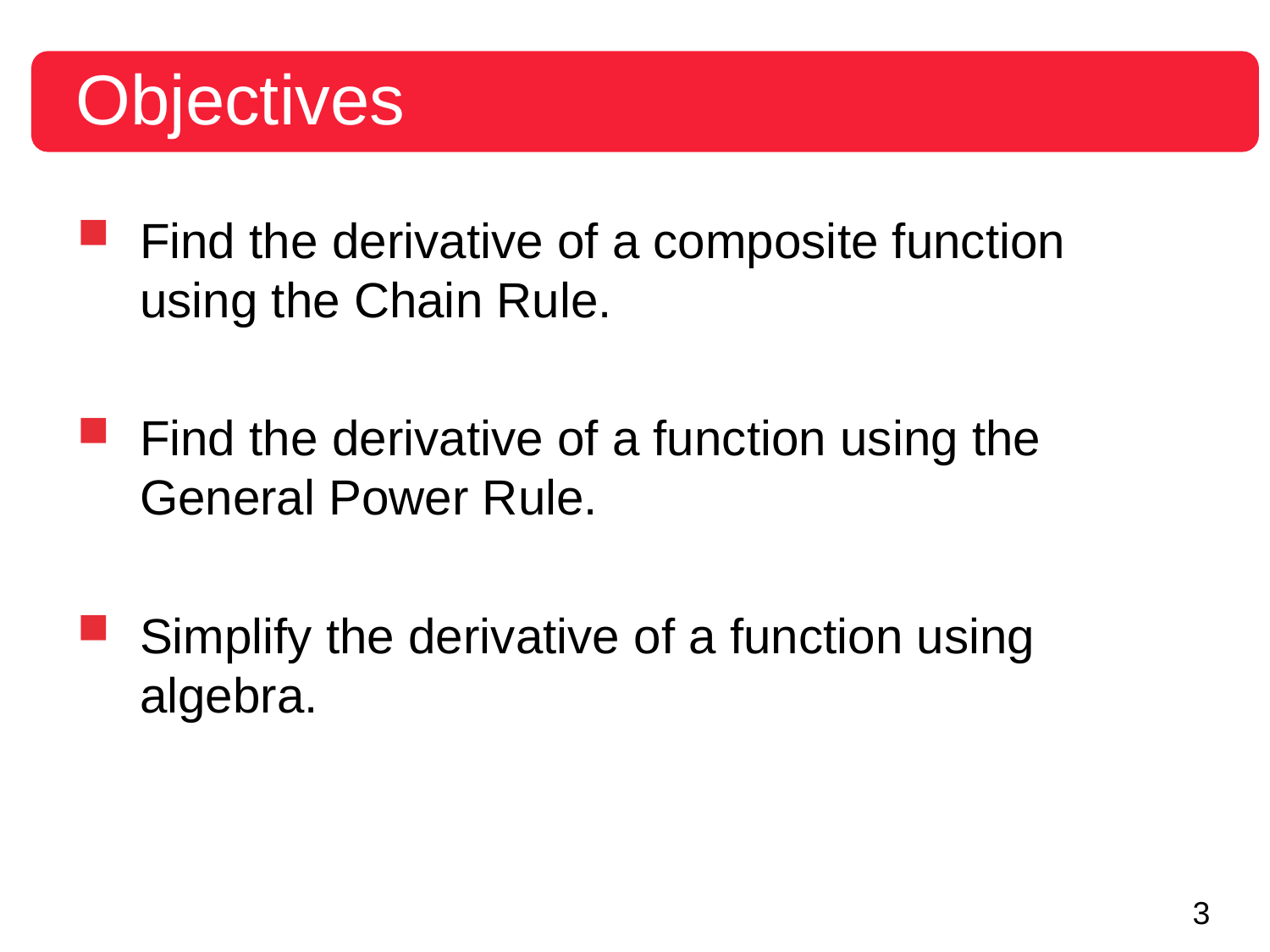

Objectives
Find the derivative of a composite function
using the Chain Rule.

Find the derivative of a function using the
General Power Rule.

Simplify the derivative of a function using
algebra.